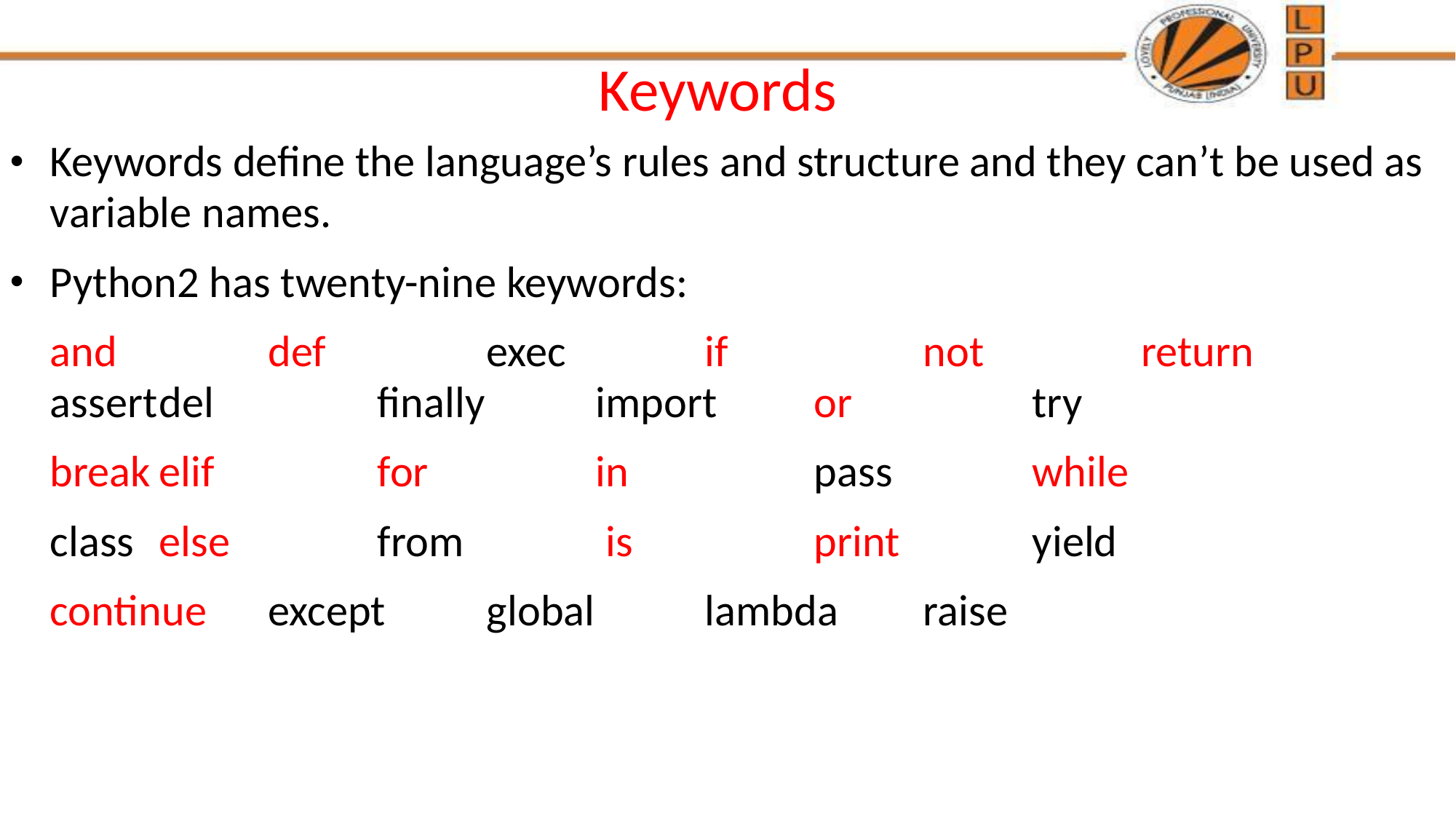

# Keywords
Keywords define the language’s rules and structure and they can’t be used as variable names.
Python2 has twenty-nine keywords:
	and	 	def 		exec 		if		not 		return              assert	del  		finally		import     	or 		try
	break	elif 		for 	 	in 		pass 		while
	class	else		from		 is 		print 		yield
	continue 	except 	global 	lambda 	raise